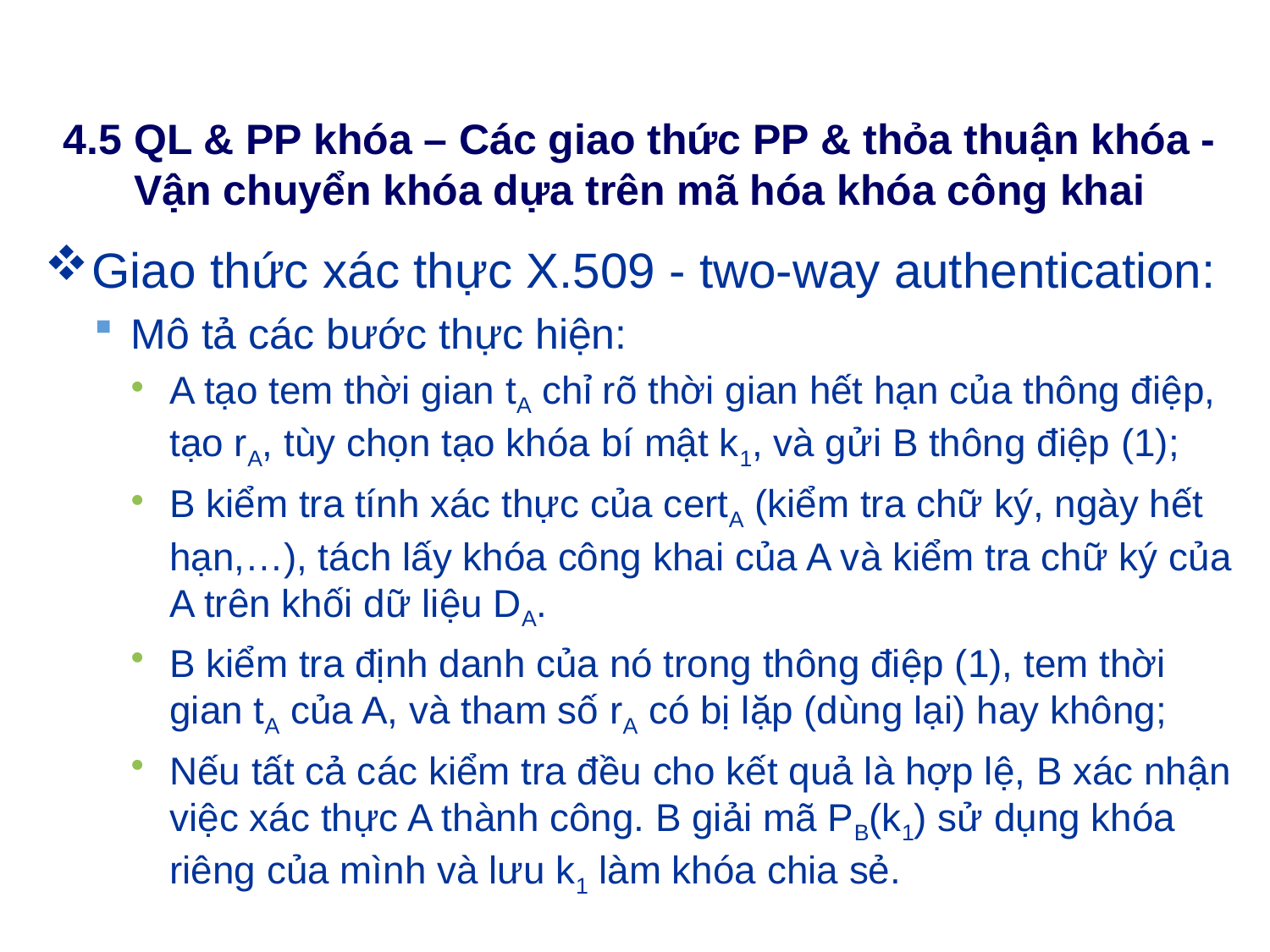

# 4.5 QL & PP khóa – Các giao thức PP & thỏa thuận khóa - Vận chuyển khóa dựa trên mã hóa khóa công khai
Giao thức xác thực X.509 - two-way authentication:
Mô tả các bước thực hiện:
A tạo tem thời gian tA chỉ rõ thời gian hết hạn của thông điệp, tạo rA, tùy chọn tạo khóa bí mật k1, và gửi B thông điệp (1);
B kiểm tra tính xác thực của certA (kiểm tra chữ ký, ngày hết hạn,…), tách lấy khóa công khai của A và kiểm tra chữ ký của A trên khối dữ liệu DA.
B kiểm tra định danh của nó trong thông điệp (1), tem thời gian tA của A, và tham số rA có bị lặp (dùng lại) hay không;
Nếu tất cả các kiểm tra đều cho kết quả là hợp lệ, B xác nhận việc xác thực A thành công. B giải mã PB(k1) sử dụng khóa riêng của mình và lưu k1 làm khóa chia sẻ.